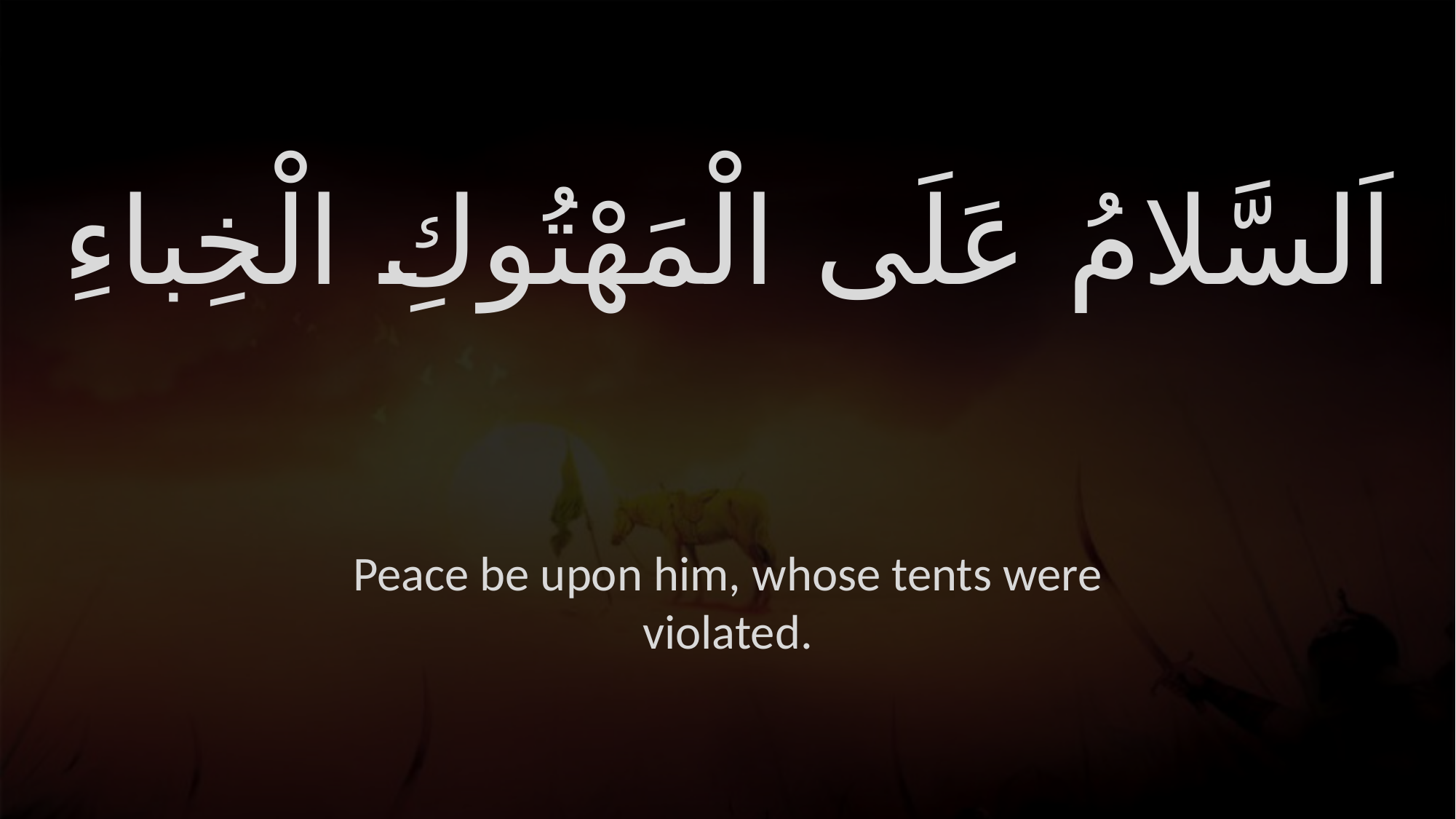

# اَلسَّلامُ عَلَى الْمَهْتُوكِ الْخِباءِ
Peace be upon him, whose tents were violated.